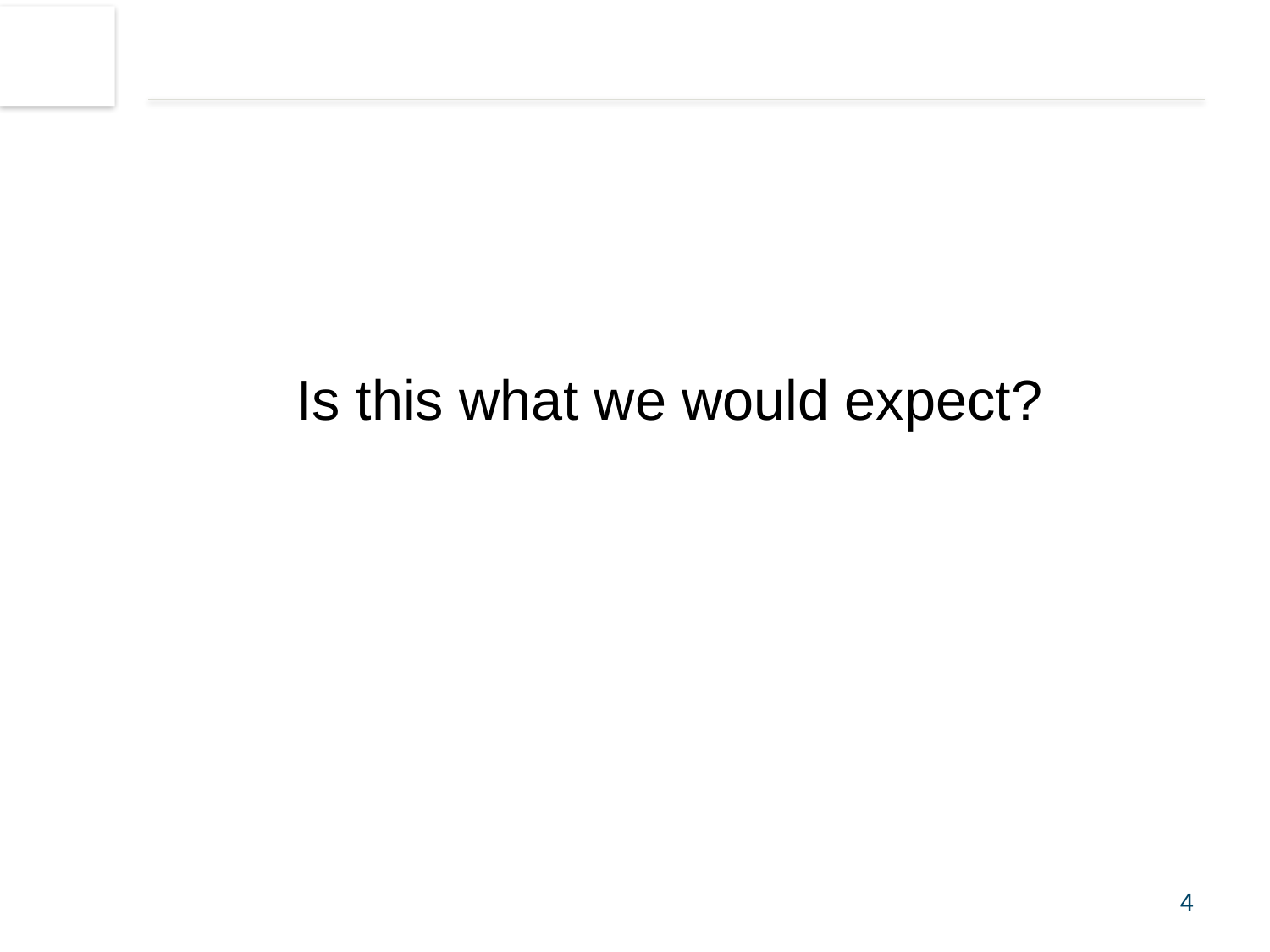

#

Is this what we would expect?
4